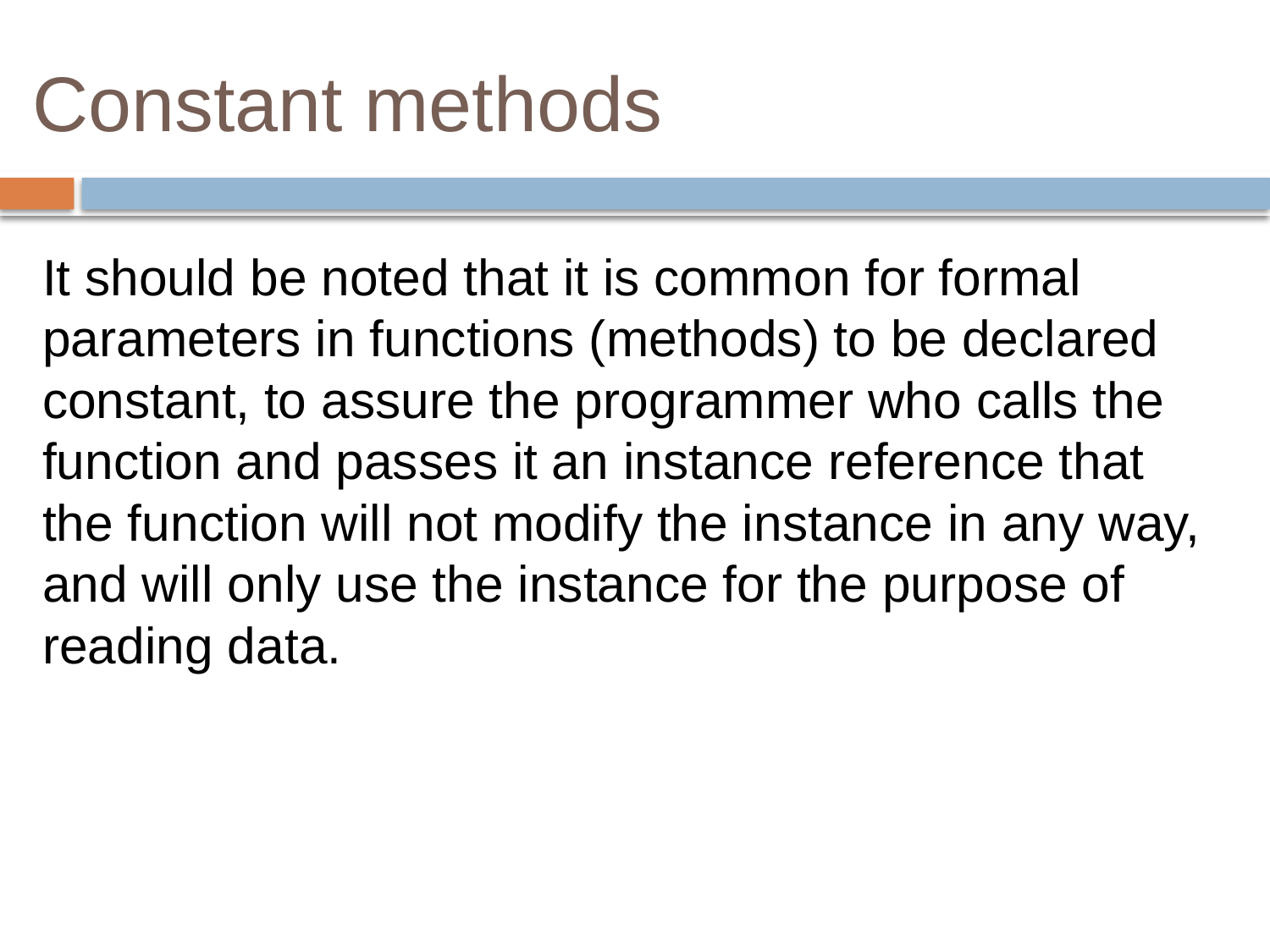

# Constant methods
It should be noted that it is common for formal parameters in functions (methods) to be declared constant, to assure the programmer who calls the function and passes it an instance reference that the function will not modify the instance in any way, and will only use the instance for the purpose of reading data.